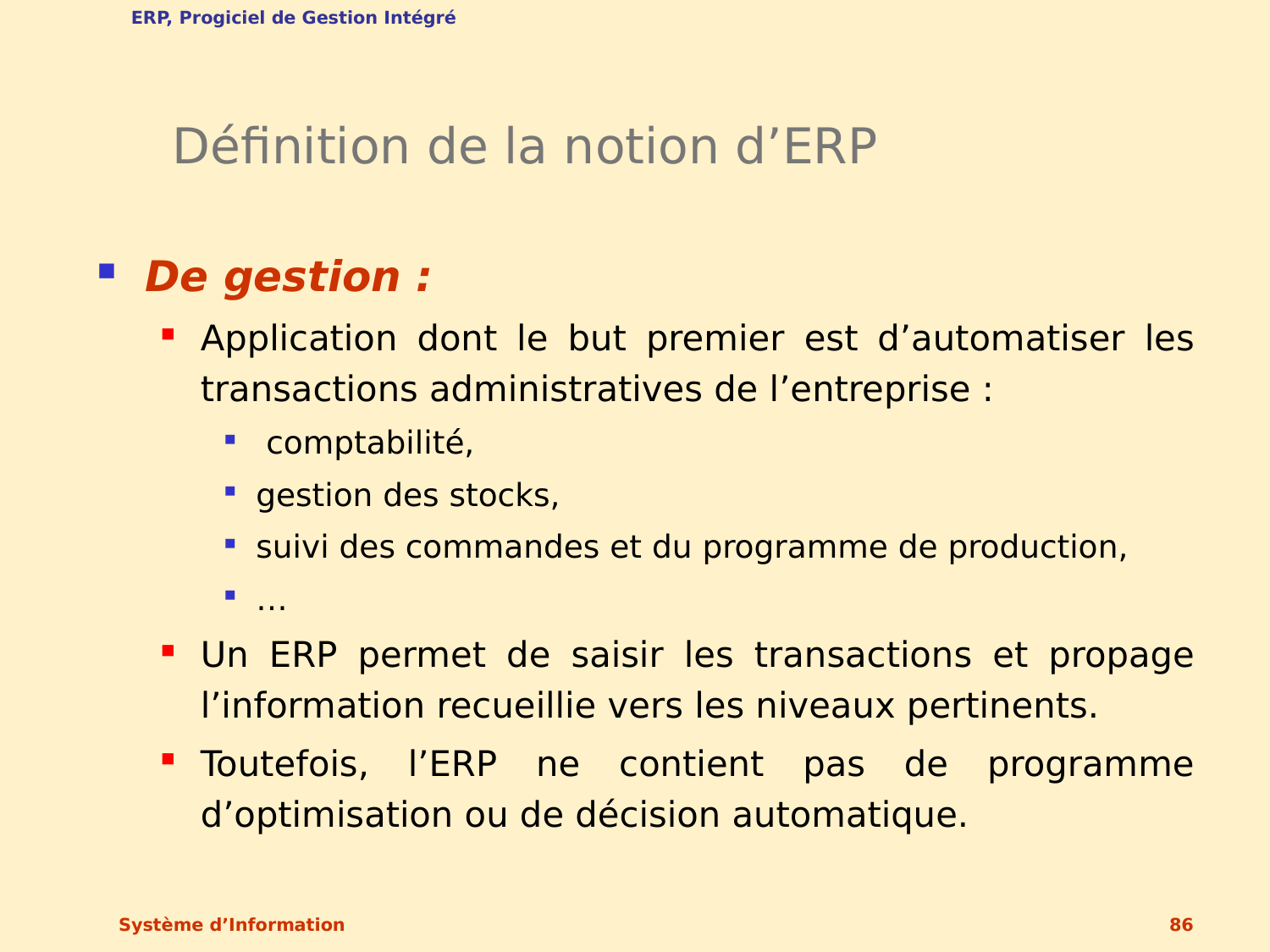

ERP, Progiciel de Gestion Intégré
# Définition de la notion d’ERP
De gestion :
Application dont le but premier est d’automatiser les transactions administratives de l’entreprise :
 comptabilité,
gestion des stocks,
suivi des commandes et du programme de production,
…
Un ERP permet de saisir les transactions et propage l’information recueillie vers les niveaux pertinents.
Toutefois, l’ERP ne contient pas de programme d’optimisation ou de décision automatique.
Système d’Information
86